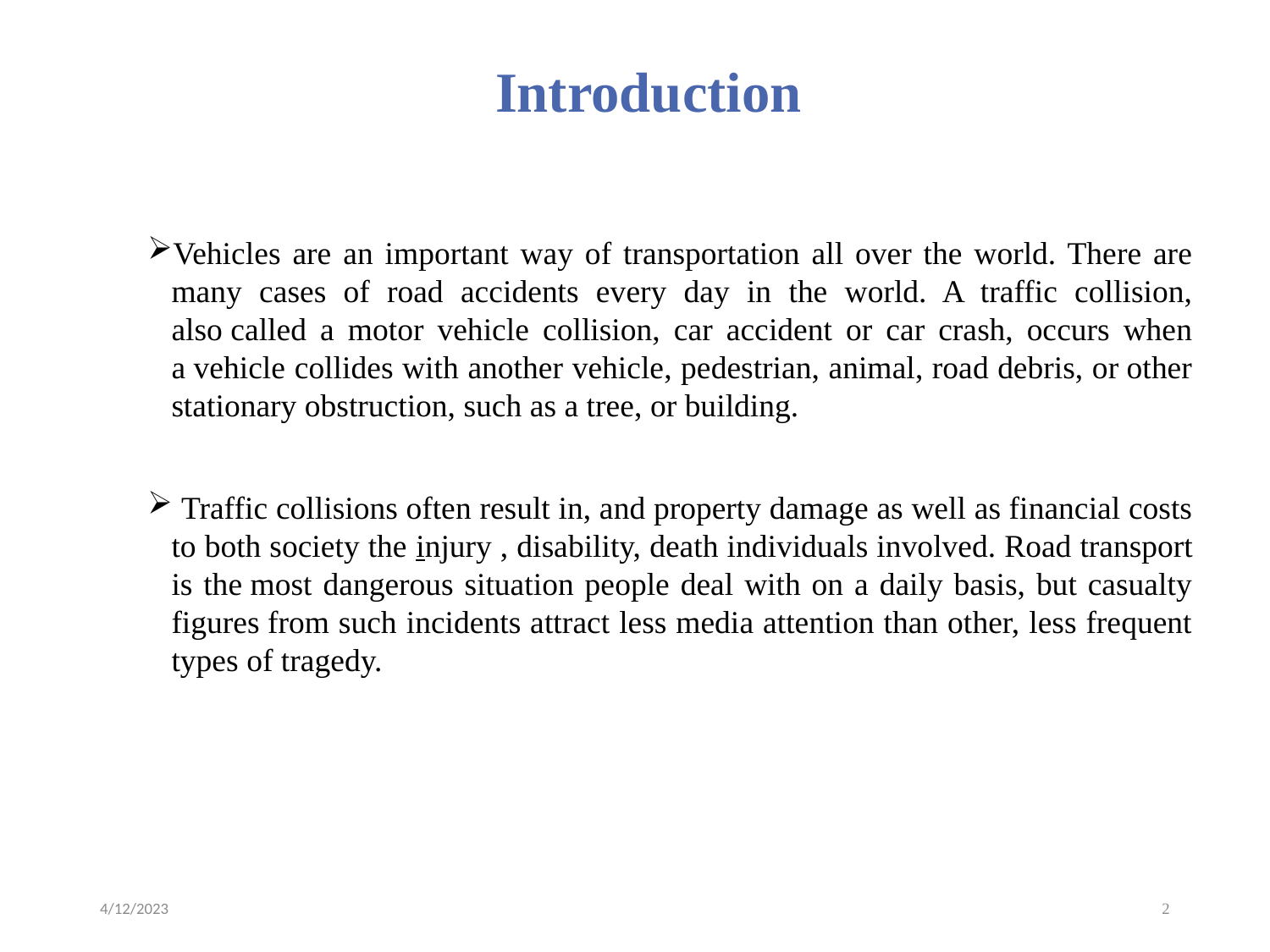

# Introduction
Vehicles are an important way of transportation all over the world. There are many cases of road accidents every day in the world. A traffic collision, also called a motor vehicle collision, car accident or car crash, occurs when a vehicle collides with another vehicle, pedestrian, animal, road debris, or other stationary obstruction, such as a tree, or building.

 Traffic collisions often result in, and property damage as well as financial costs to both society the injury , disability, death individuals involved. Road transport is the most dangerous situation people deal with on a daily basis, but casualty figures from such incidents attract less media attention than other, less frequent types of tragedy.
4/12/2023
2